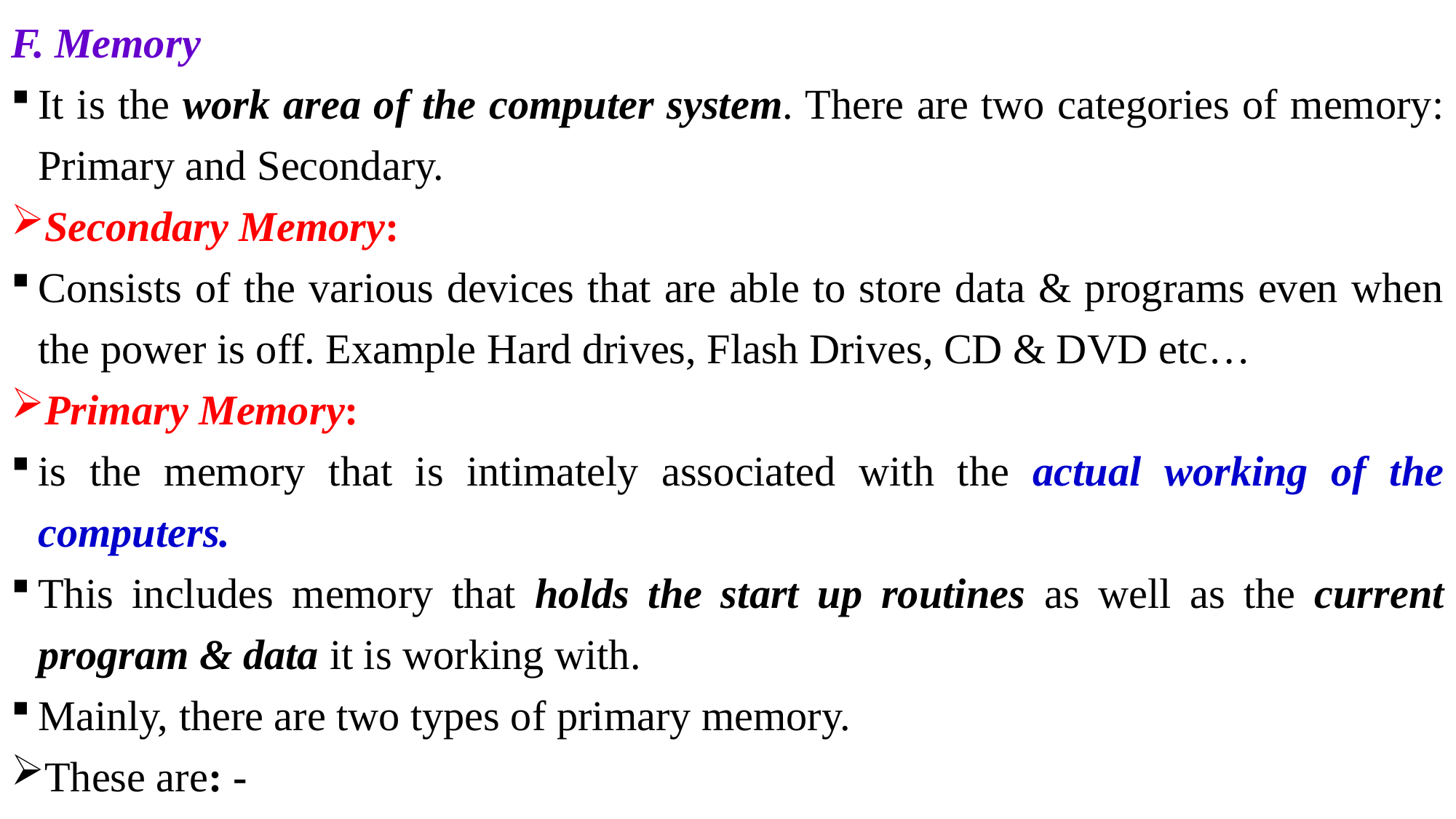

F. Memory
It is the work area of the computer system. There are two categories of memory: Primary and Secondary.
Secondary Memory:
Consists of the various devices that are able to store data & programs even when the power is off. Example Hard drives, Flash Drives, CD & DVD etc…
Primary Memory:
is the memory that is intimately associated with the actual working of the computers.
This includes memory that holds the start up routines as well as the current program & data it is working with.
Mainly, there are two types of primary memory.
These are: -